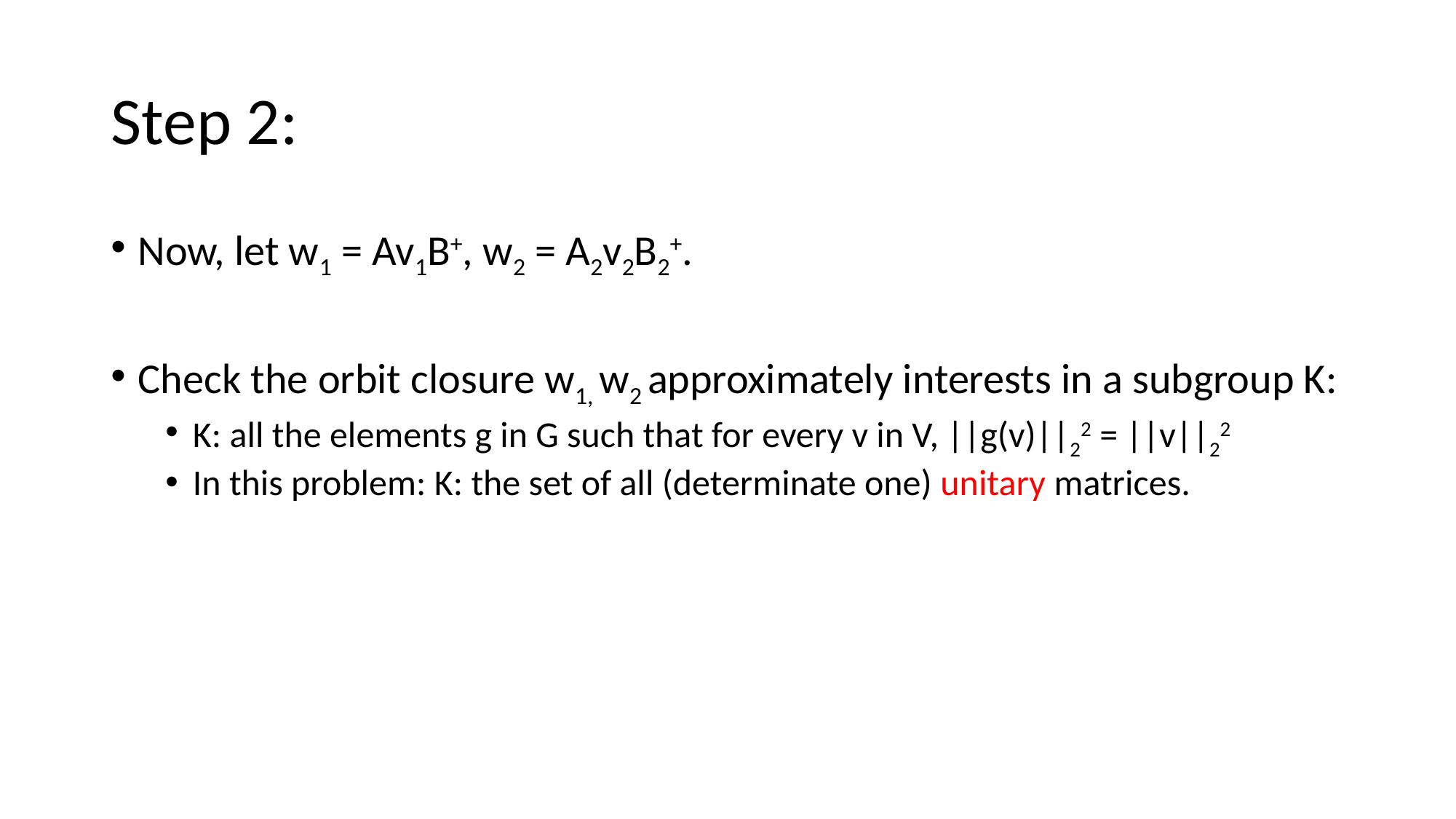

# Step 2:
Now, let w1 = Av1B+, w2 = A2v2B2+.

Check the orbit closure w1, w2 approximately interests in a subgroup K:
K: all the elements g in G such that for every v in V, ||g(v)||22 = ||v||22
In this problem: K: the set of all (determinate one) unitary matrices.